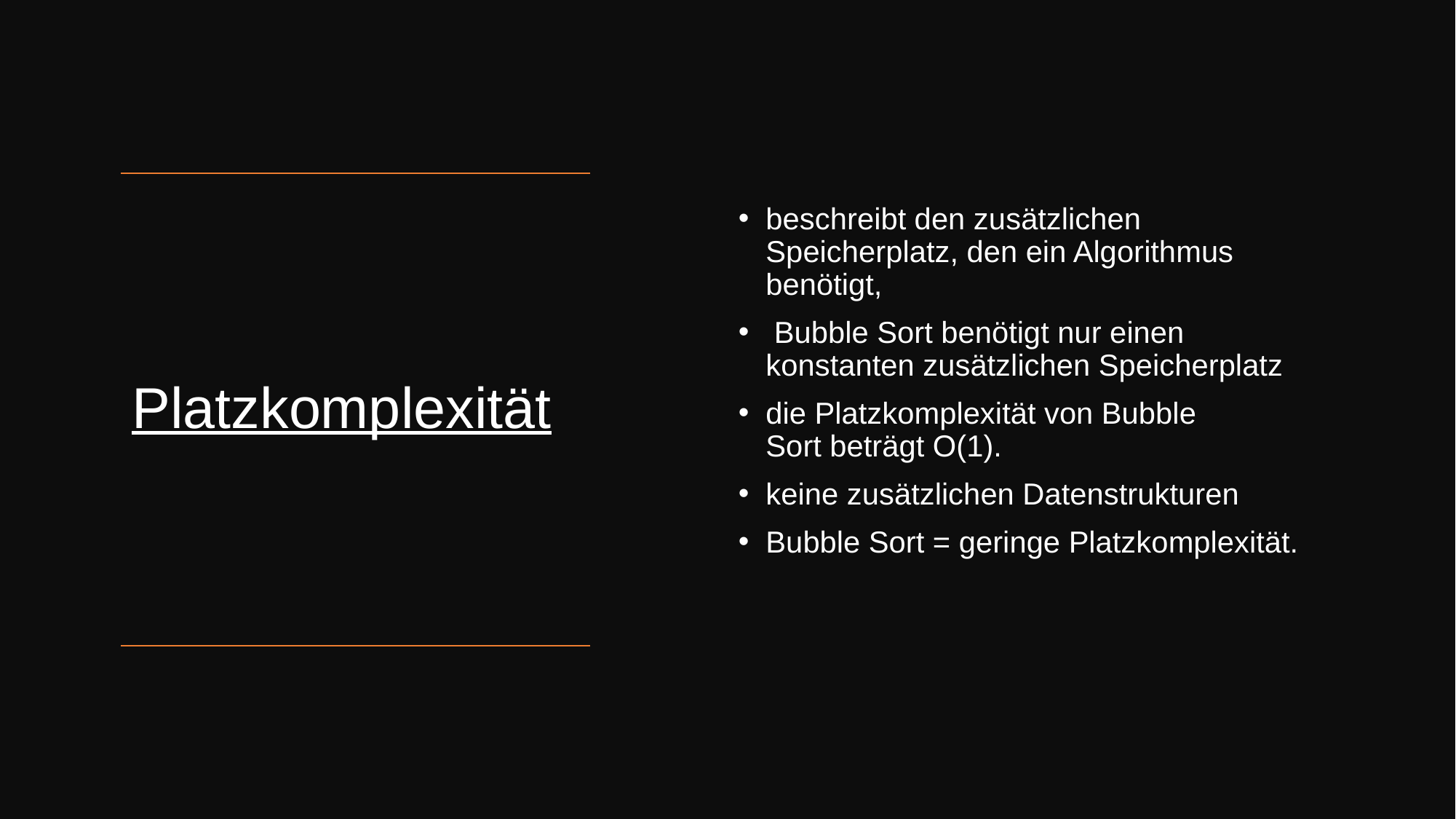

beschreibt den zusätzlichen Speicherplatz, den ein Algorithmus benötigt,
 Bubble Sort benötigt nur einen konstanten zusätzlichen Speicherplatz
die Platzkomplexität von Bubble Sort beträgt O(1).
keine zusätzlichen Datenstrukturen
Bubble Sort = geringe Platzkomplexität.

# Platzkomplexität